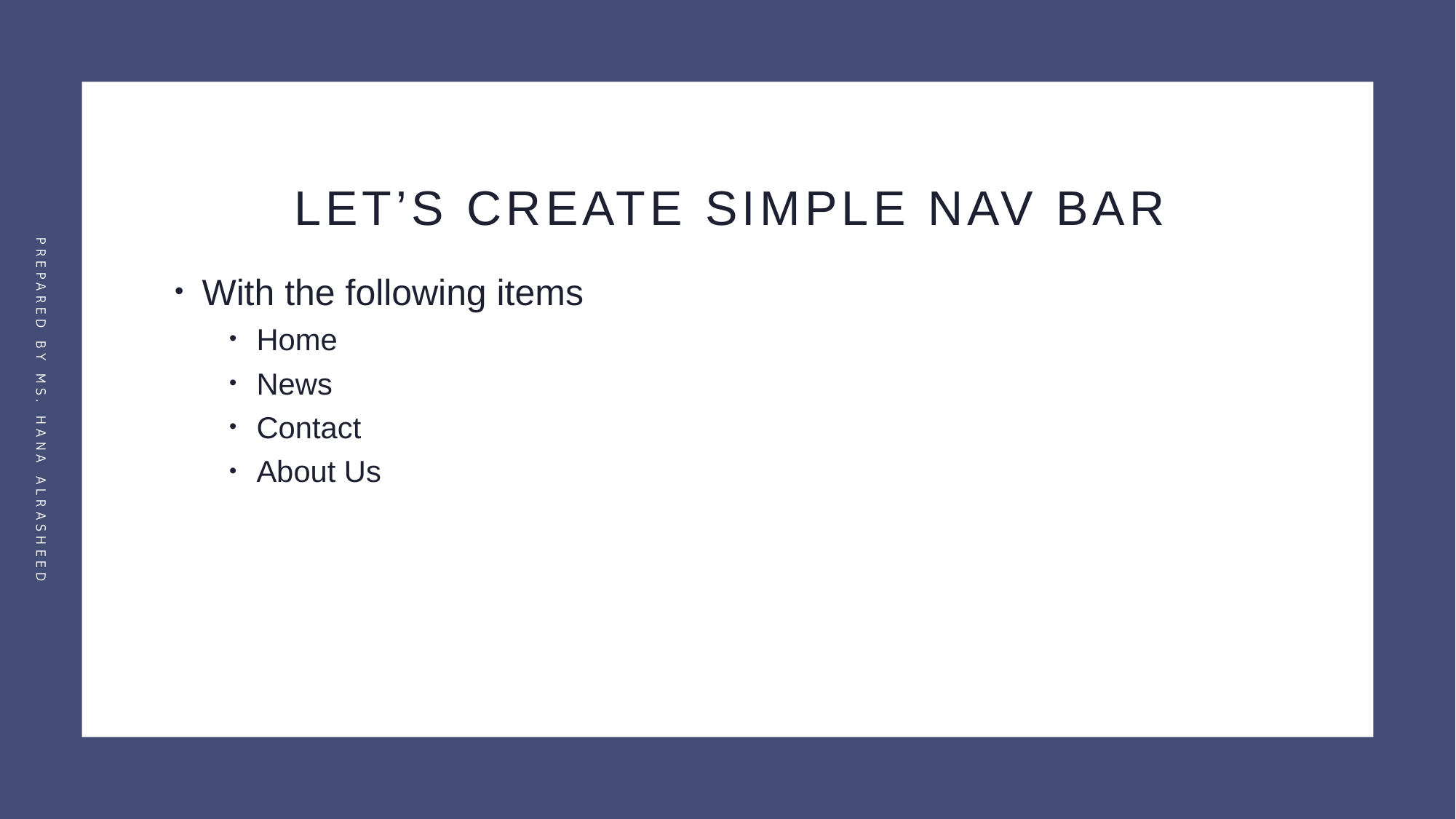

# Let’s create Simple NAV bar
With the following items
Home
News
Contact
About Us
Prepared by Ms. Hana AlRasheed
5